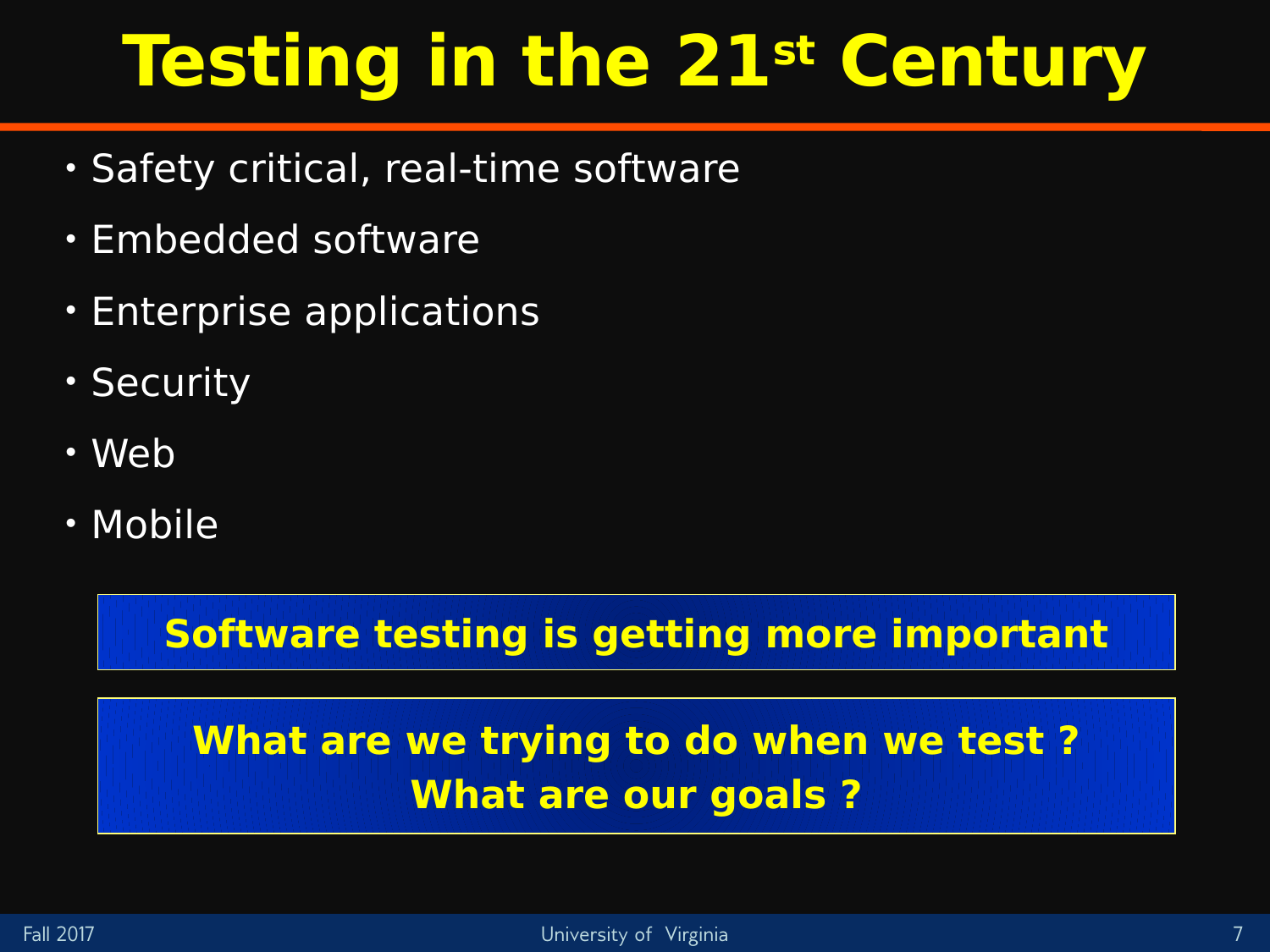

# Testing in the 21st Century
Safety critical, real-time software
Embedded software
Enterprise applications
Security
Web
Mobile

Software testing is getting more important
What are we trying to do when we test ?
What are our goals ?